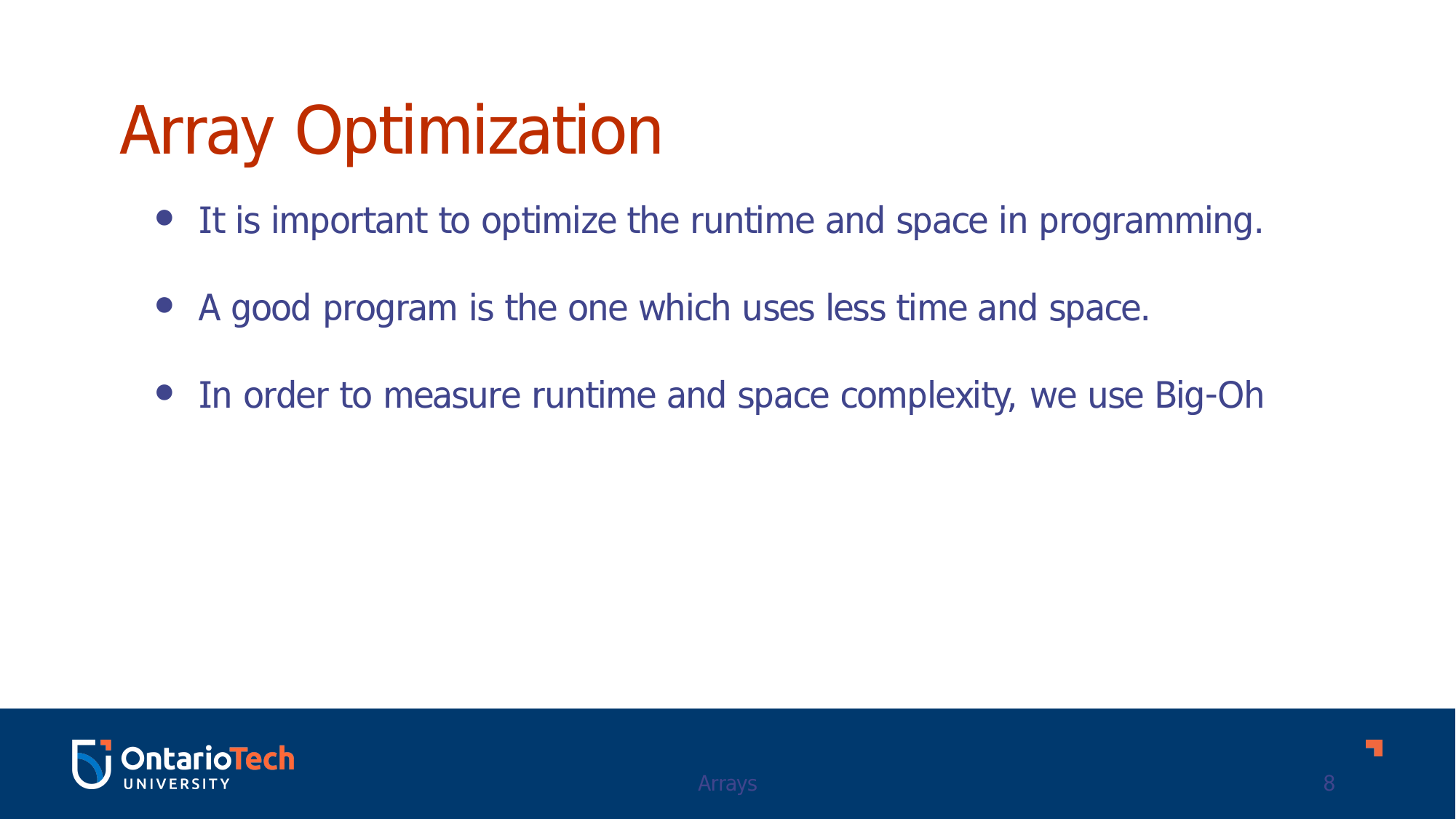

Array Optimization
It is important to optimize the runtime and space in programming.

A good program is the one which uses less time and space.

In order to measure runtime and space complexity, we use Big-Oh
Arrays
8